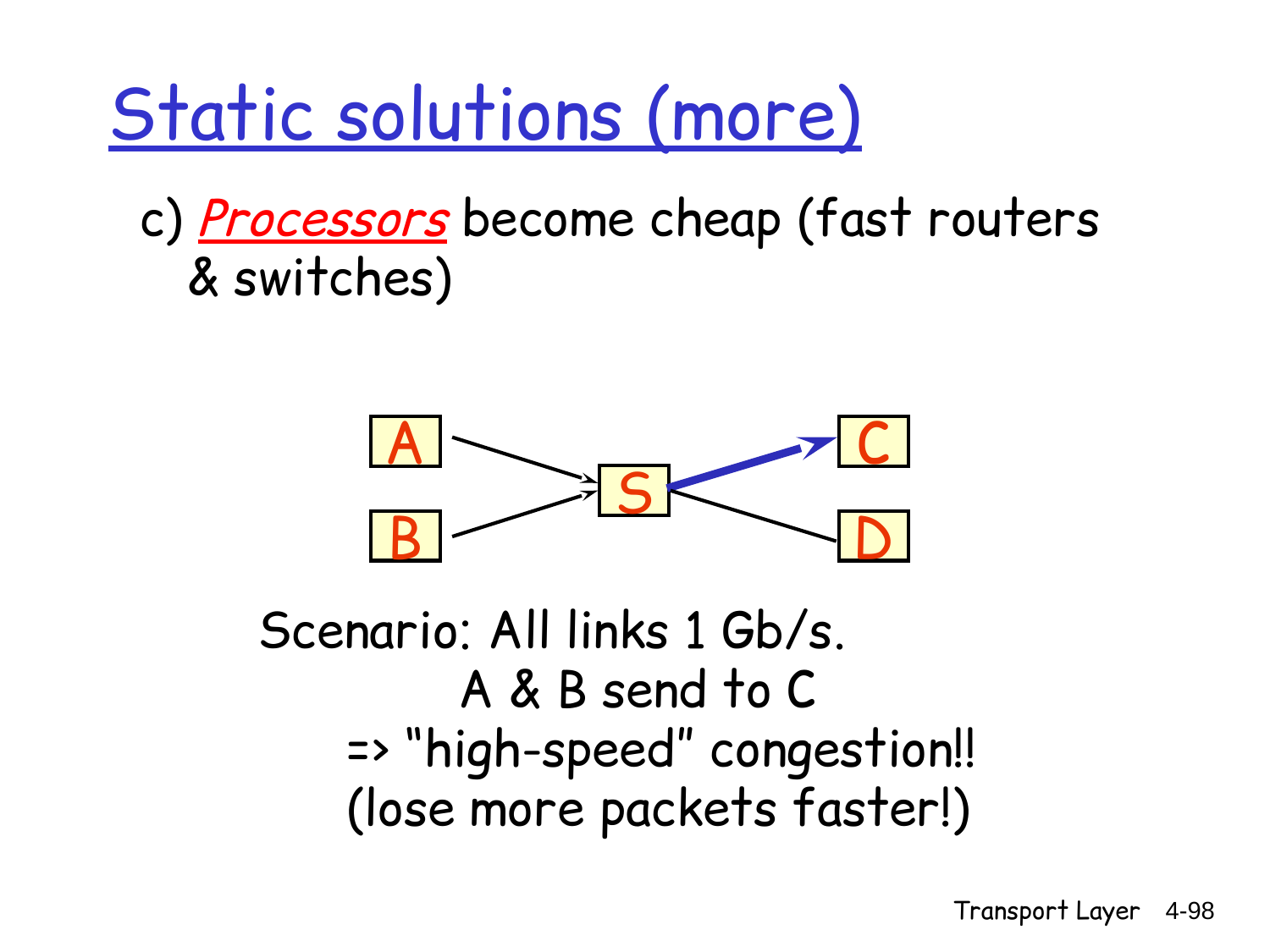

# Static solutions (more)
c) Processors become cheap (fast routers & switches)

A
C

S

B
D
Scenario: All links 1 Gb/s.
	     A & B send to C
      => “high-speed” congestion!!
      (lose more packets faster!)
Transport Layer
4-98